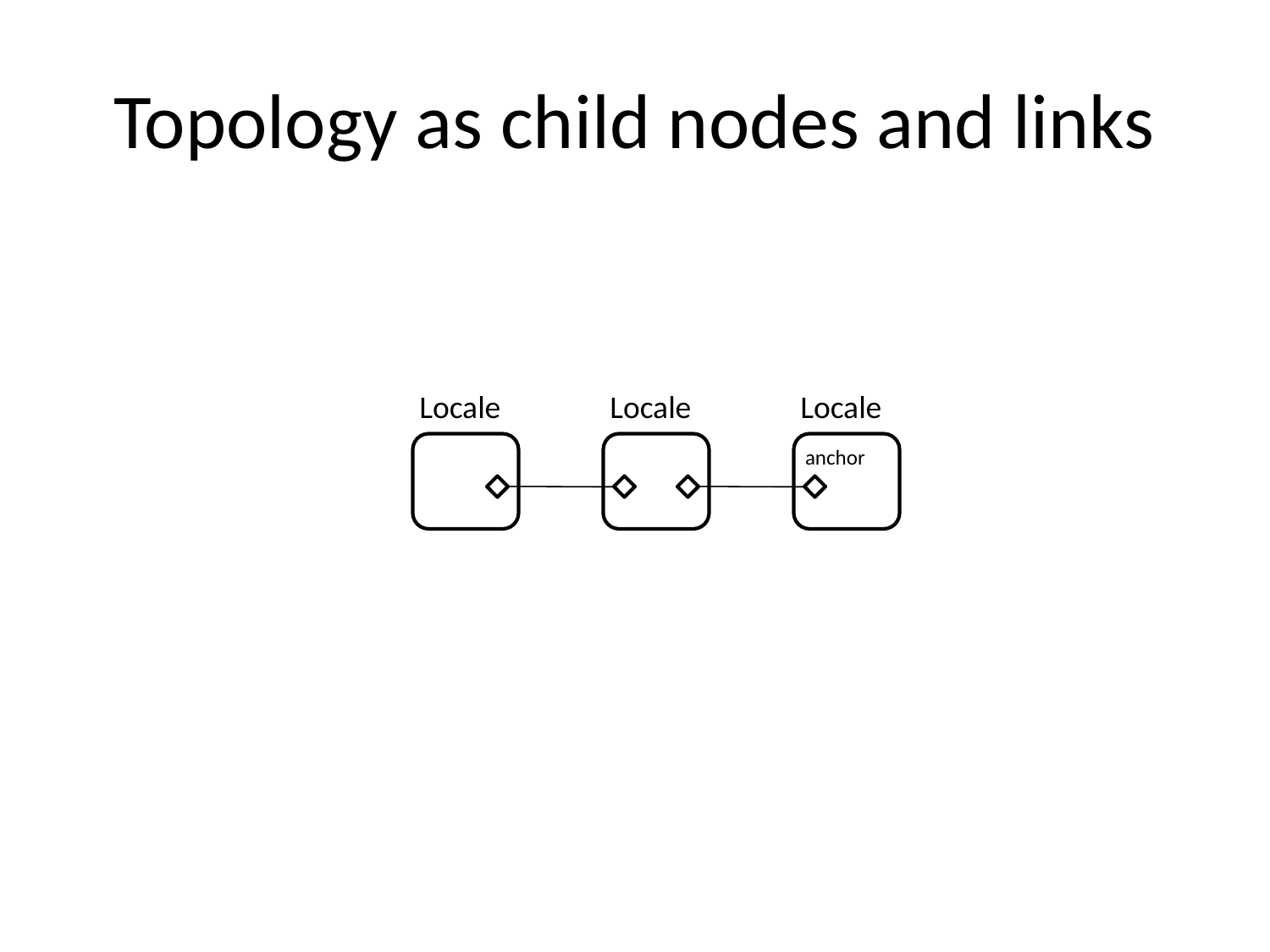

# Topology as child nodes and links
Locale
Locale
Locale

anchor